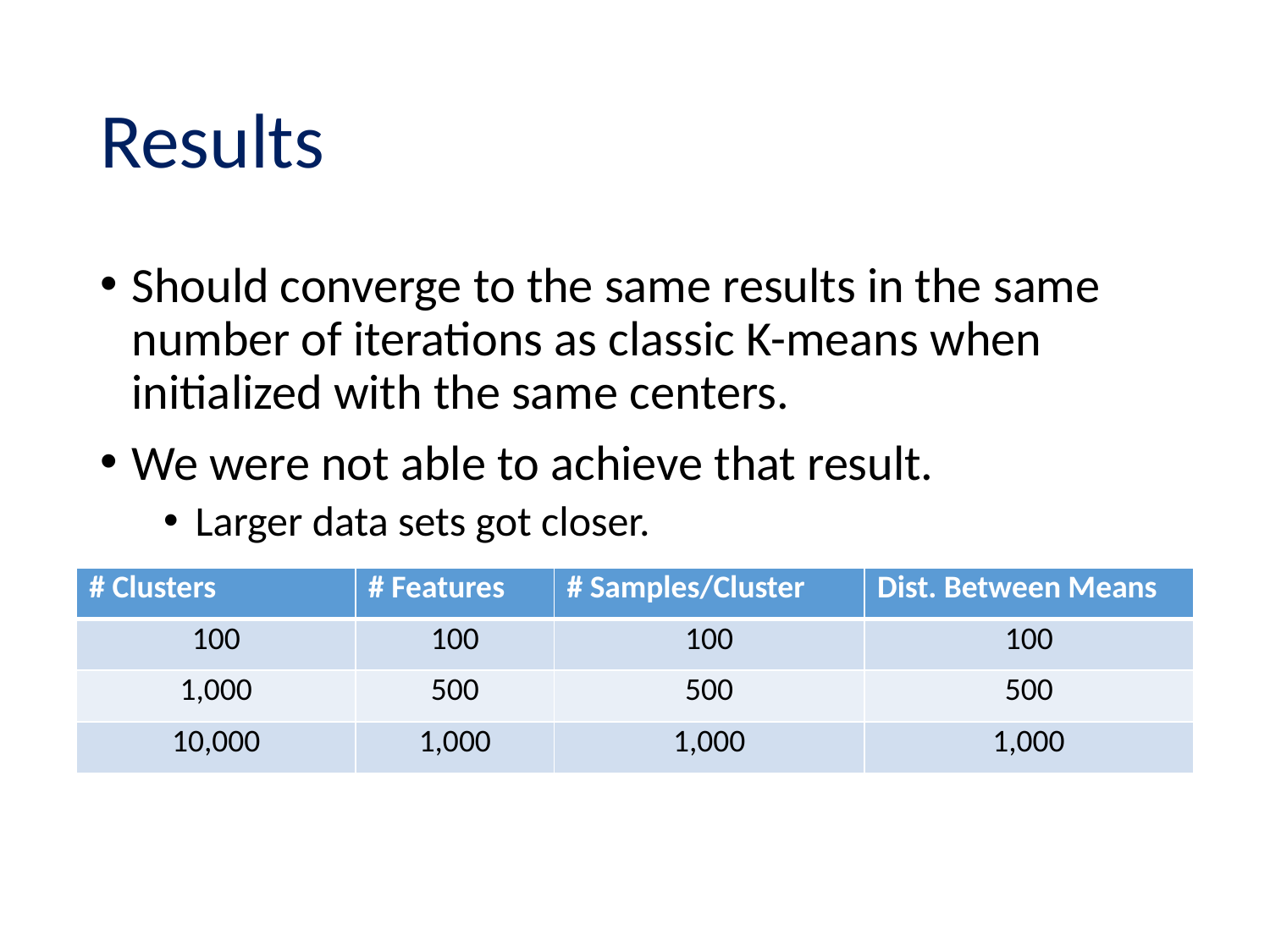

# Results
Should converge to the same results in the same number of iterations as classic K-means when initialized with the same centers.
We were not able to achieve that result.
Larger data sets got closer.

| # Clusters | # Features | # Samples/Cluster | Dist. Between Means |
| --- | --- | --- | --- |
| 100 | 100 | 100 | 100 |
| 1,000 | 500 | 500 | 500 |
| 10,000 | 1,000 | 1,000 | 1,000 |